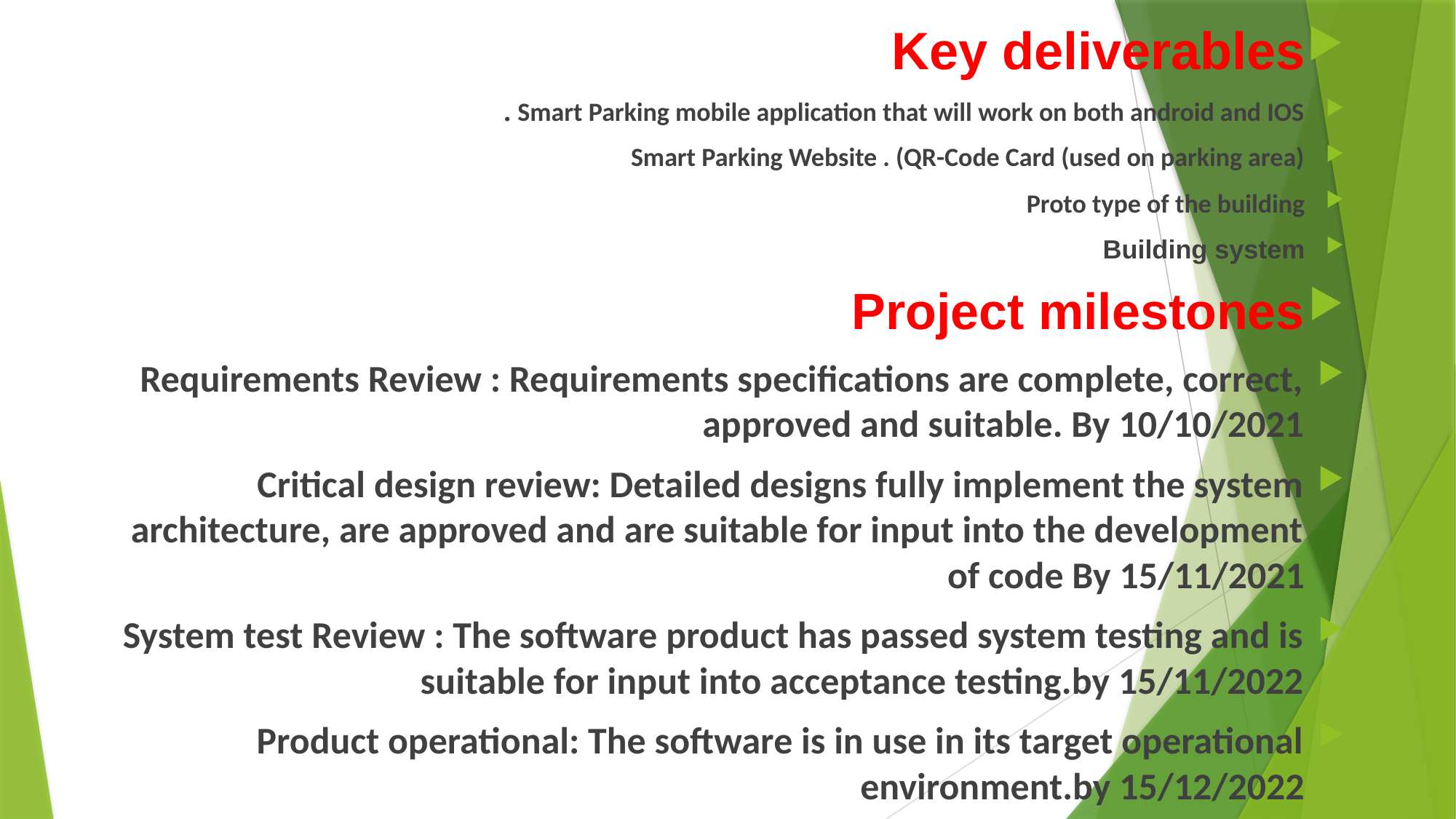

#
Key deliverables
Smart Parking mobile application that will work on both android and IOS .
Smart Parking Website . (QR-Code Card (used on parking area)
Proto type of the building
Building system
Project milestones
Requirements Review : Requirements specifications are complete, correct, approved and suitable. By 10/10/2021
Critical design review: Detailed designs fully implement the system architecture, are approved and are suitable for input into the development of code By 15/11/2021
System test Review : The software product has passed system testing and is suitable for input into acceptance testing.by 15/11/2022
Product operational: The software is in use in its target operational environment.by 15/12/2022